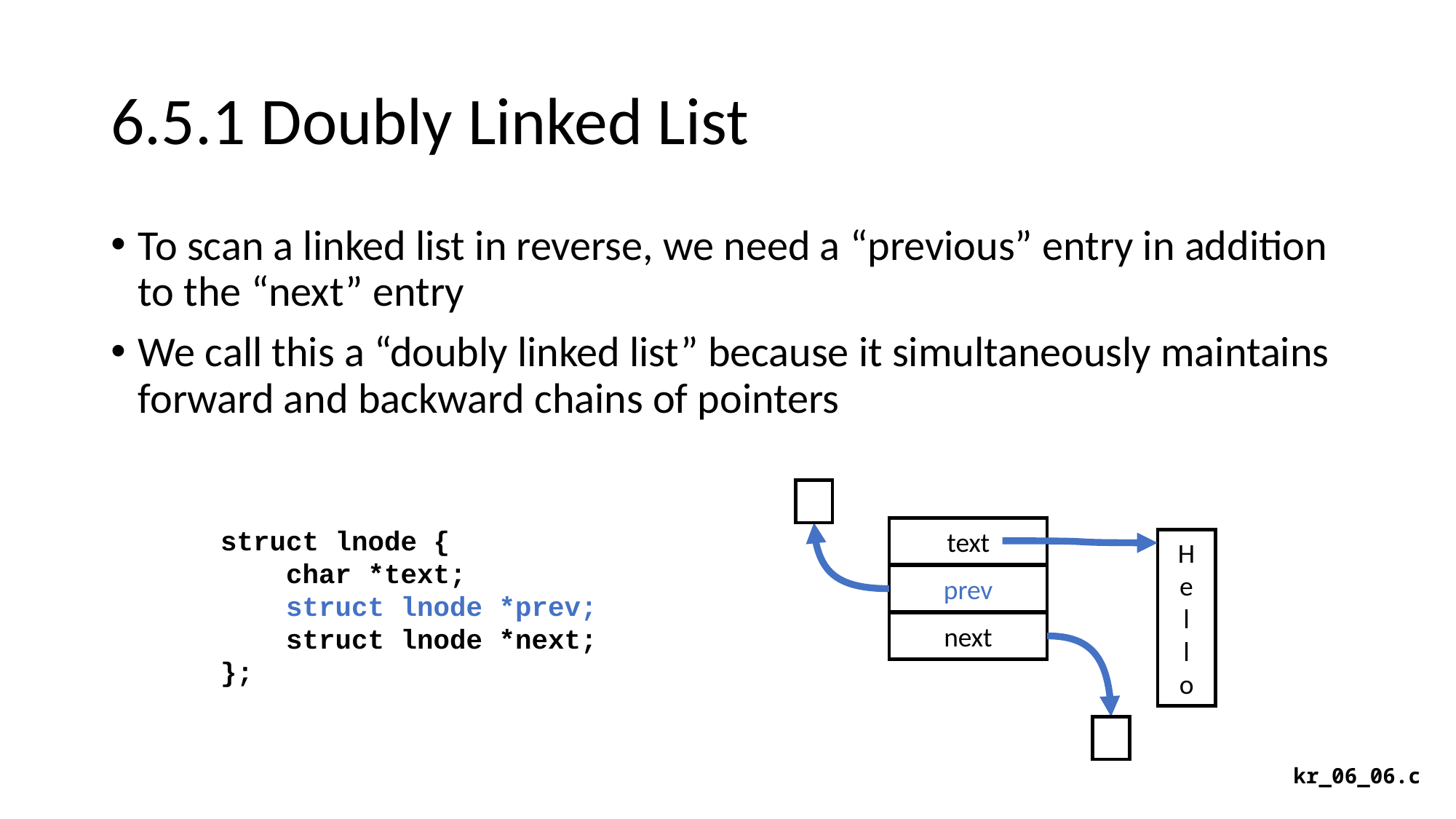

# 6.5.1 Doubly Linked List
To scan a linked list in reverse, we need a “previous” entry in addition to the “next” entry
We call this a “doubly linked list” because it simultaneously maintains forward and backward chains of pointers

struct lnode {
    char *text;
    struct lnode *prev;
    struct lnode *next;
};
text
H
e
l
l
o
prev
next

kr_06_06.c